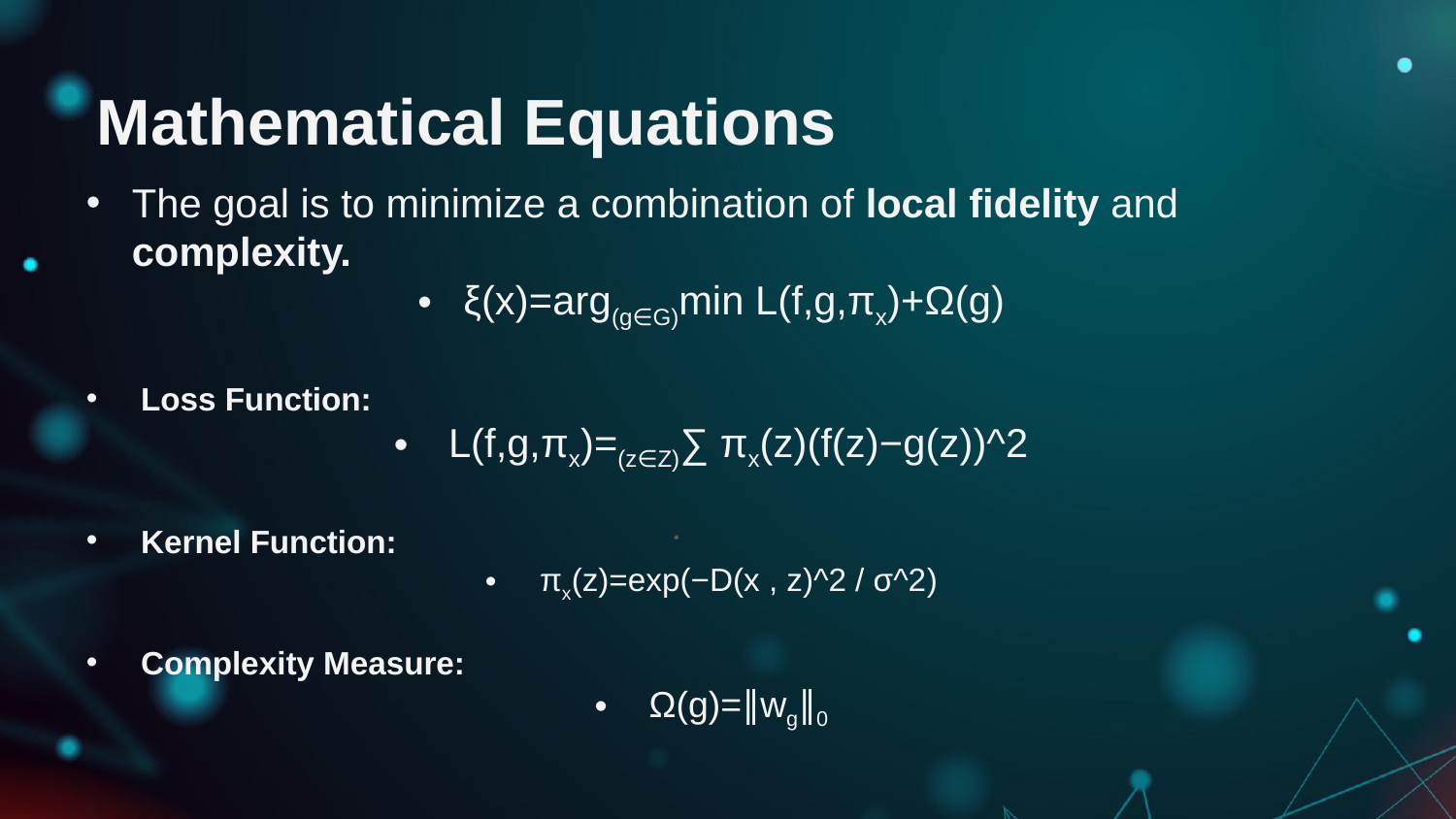

# Mathematical Equations
The goal is to minimize a combination of local fidelity and complexity.
ξ(x)=arg(g∈G)min​ L(f,g,πx​)+Ω(g)

Loss Function:
L(f,g,πx​)=(z∈Z)∑ ​πx​(z)(f(z)−g(z))^2

Kernel Function:
πx​(z)=exp(−D(x , z)^2 / σ^2​)

Complexity Measure:
Ω(g)=∥wg​∥0